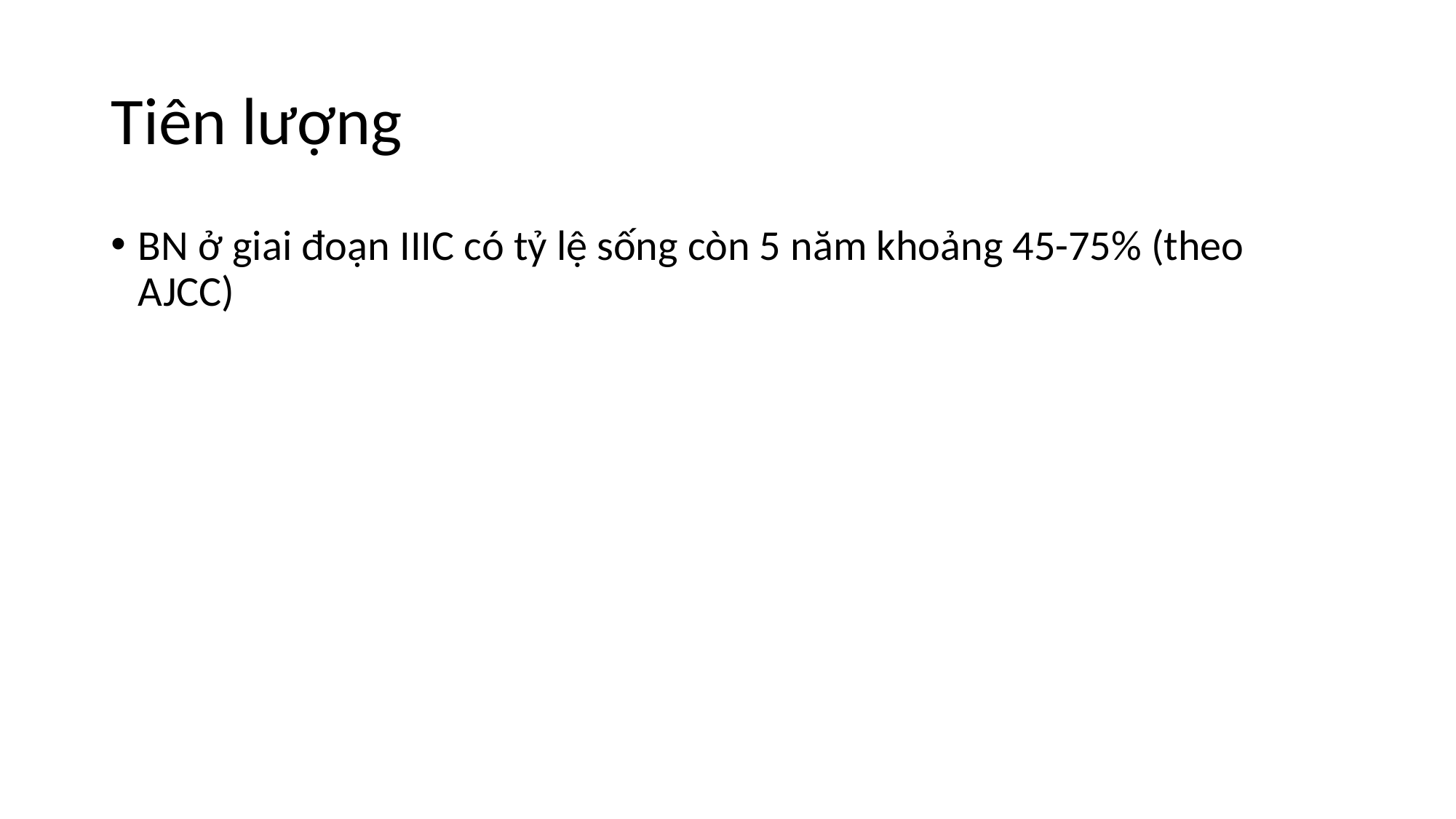

# Tiên lượng
BN ở giai đoạn IIIC có tỷ lệ sống còn 5 năm khoảng 45-75% (theo AJCC)